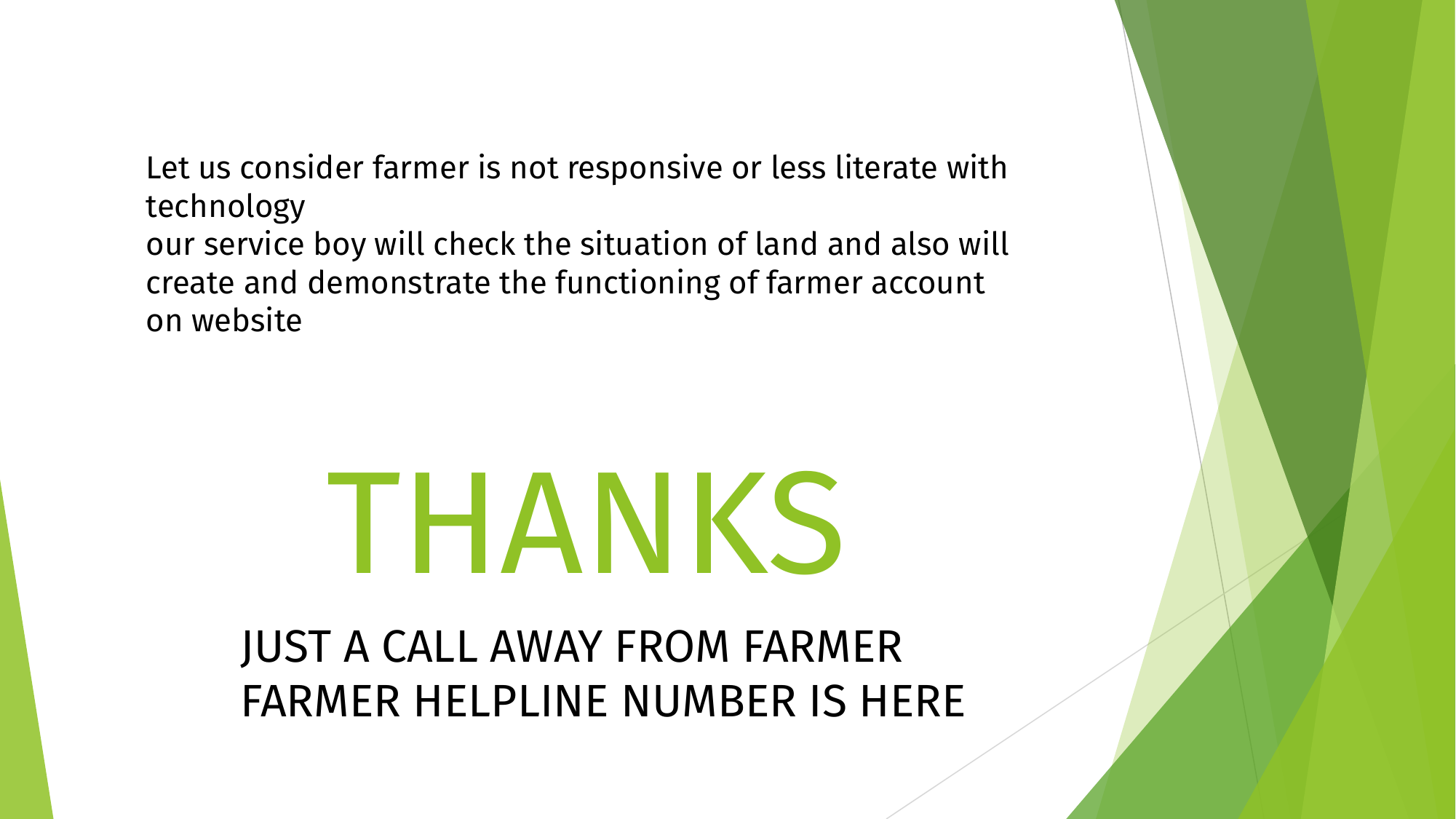

# THANKS
Let us consider farmer is not responsive or less literate with technology
our service boy will check the situation of land and also will create and demonstrate the functioning of farmer account
on website

JUST A CALL AWAY FROM FARMER
FARMER HELPLINE NUMBER IS HERE